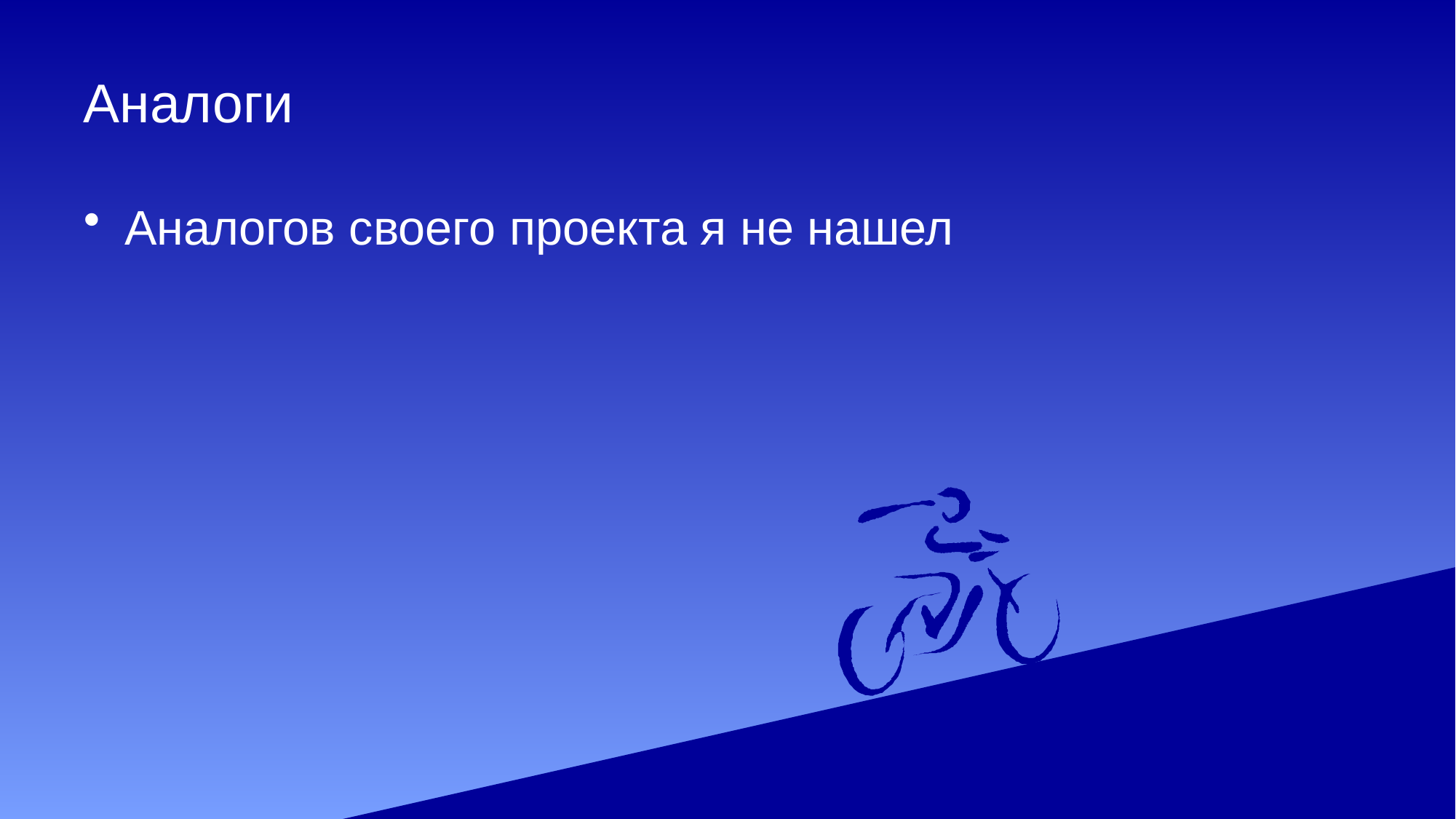

# Аналоги
Аналогов своего проекта я не нашел